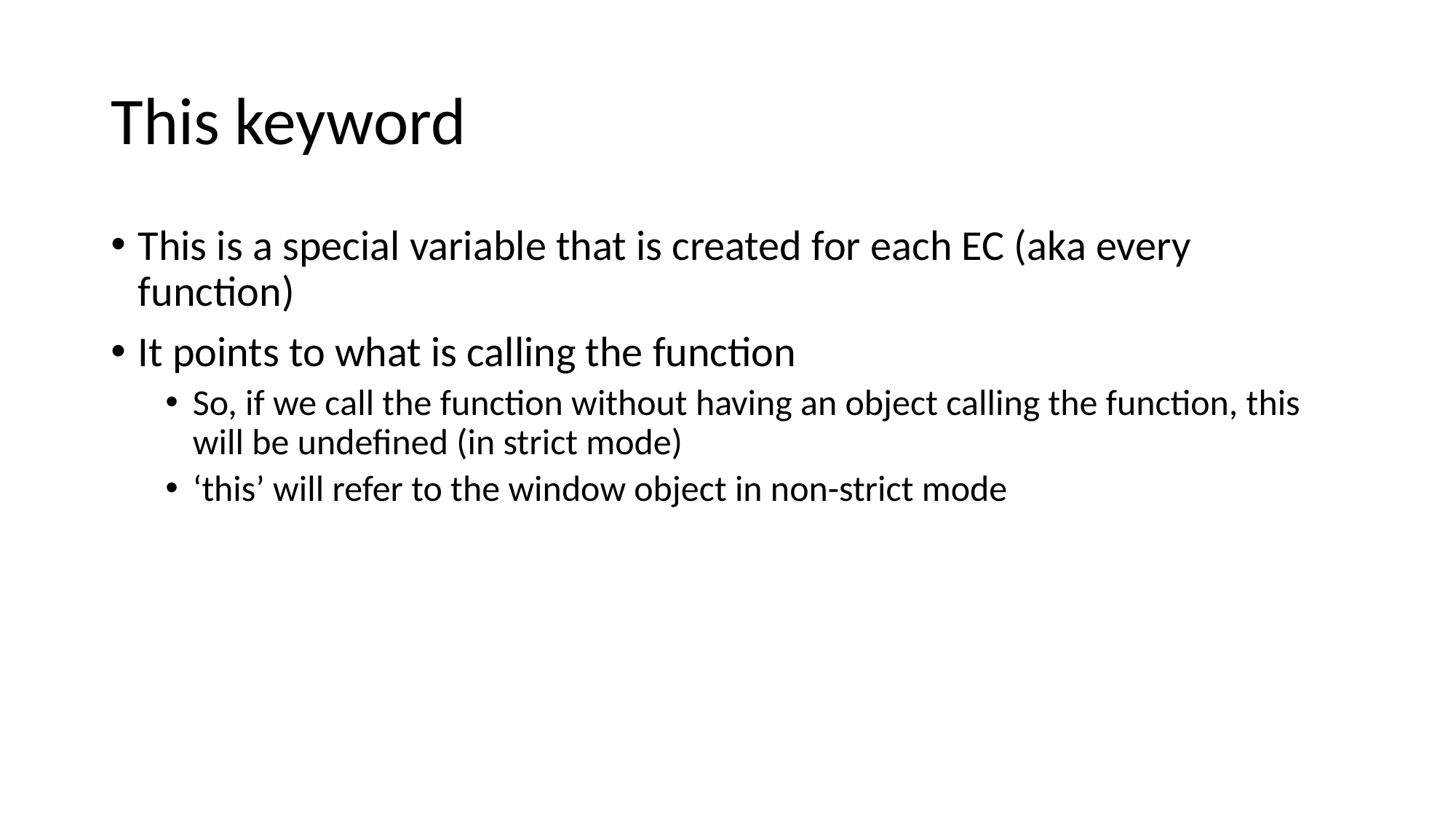

# This keyword
This is a special variable that is created for each EC (aka every function)
It points to what is calling the function
So, if we call the function without having an object calling the function, this will be undefined (in strict mode)
‘this’ will refer to the window object in non-strict mode